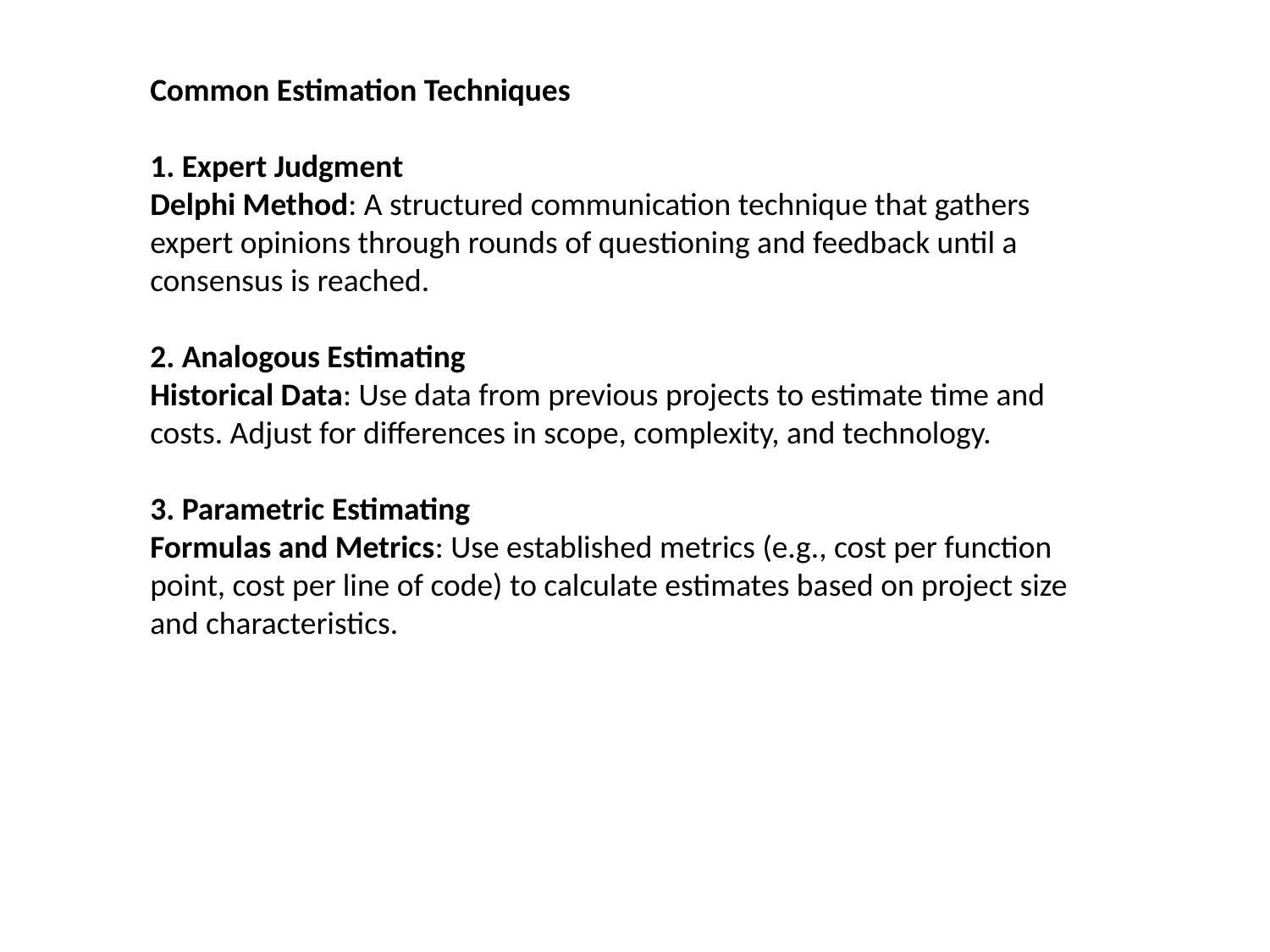

Common Estimation Techniques

1. Expert Judgment
Delphi Method: A structured communication technique that gathers expert opinions through rounds of questioning and feedback until a consensus is reached.

2. Analogous Estimating
Historical Data: Use data from previous projects to estimate time and costs. Adjust for differences in scope, complexity, and technology.

3. Parametric Estimating
Formulas and Metrics: Use established metrics (e.g., cost per function point, cost per line of code) to calculate estimates based on project size and characteristics.